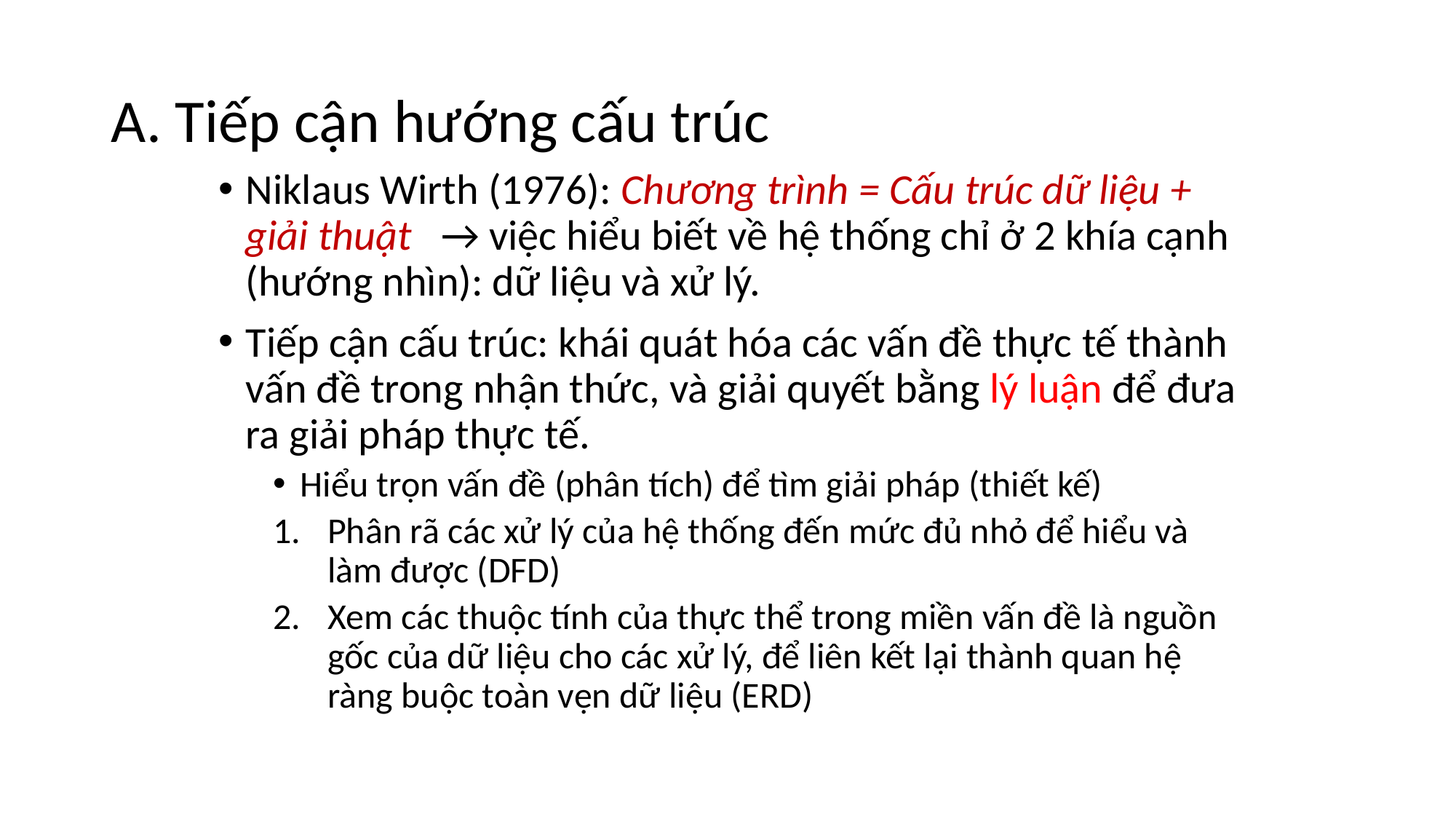

# A. Tiếp cận hướng cấu trúc
Niklaus Wirth (1976): Chương trình = Cấu trúc dữ liệu + giải thuật   → việc hiểu biết về hệ thống chỉ ở 2 khía cạnh (hướng nhìn): dữ liệu và xử lý.
Tiếp cận cấu trúc: khái quát hóa các vấn đề thực tế thành vấn đề trong nhận thức, và giải quyết bằng lý luận để đưa ra giải pháp thực tế.
Hiểu trọn vấn đề (phân tích) để tìm giải pháp (thiết kế)
Phân rã các xử lý của hệ thống đến mức đủ nhỏ để hiểu và làm được (DFD)
Xem các thuộc tính của thực thể trong miền vấn đề là nguồn gốc của dữ liệu cho các xử lý, để liên kết lại thành quan hệ ràng buộc toàn vẹn dữ liệu (ERD)